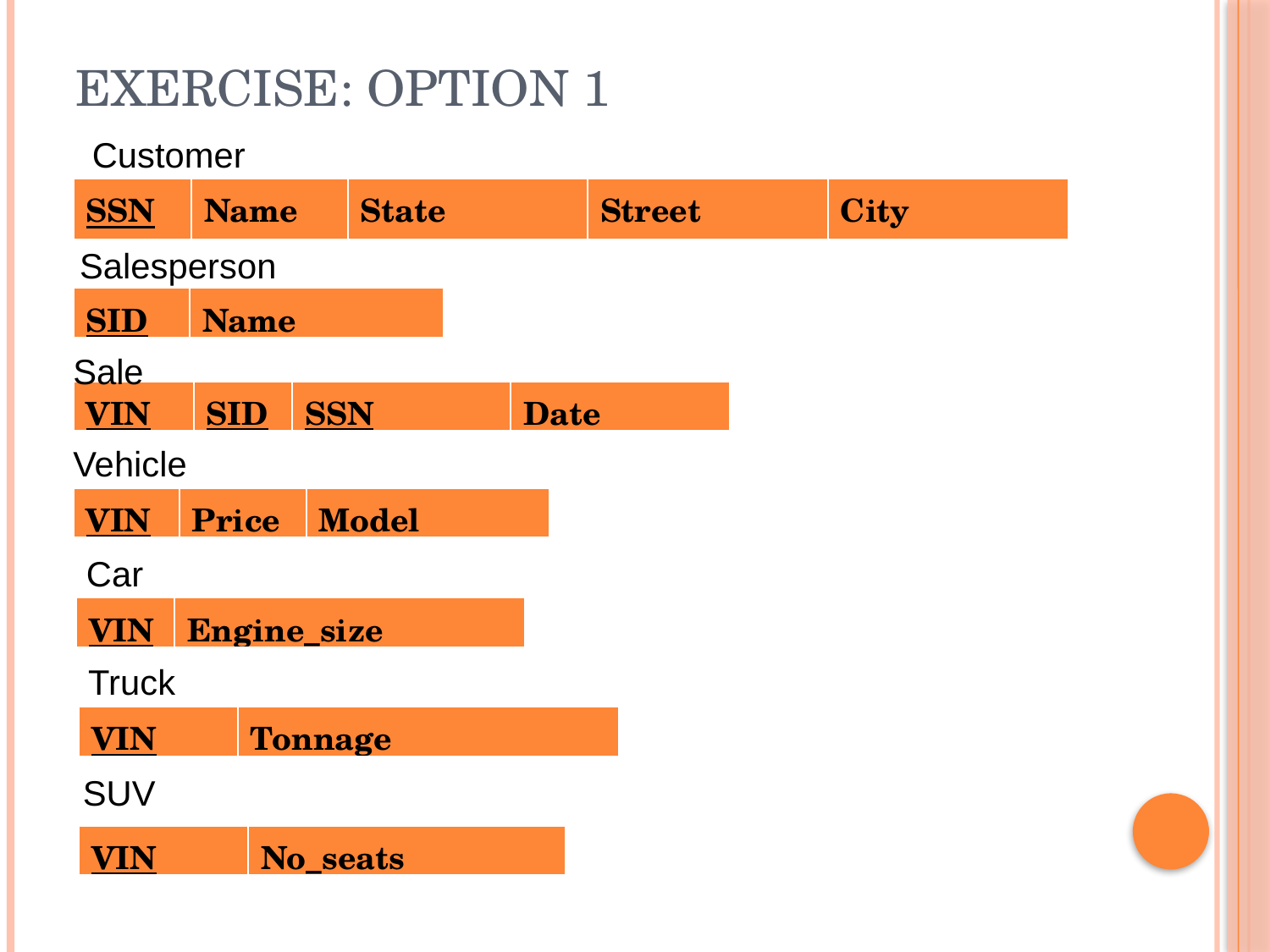

# Exercise: Option 1
Customer
| SSN | Name | State | Street | City |
| --- | --- | --- | --- | --- |
Salesperson
| SID | Name |
| --- | --- |
Sale
| VIN | SID | SSN | Date |
| --- | --- | --- | --- |
Vehicle
| VIN | Price | Model |
| --- | --- | --- |
Car
| VIN | Engine\_size |
| --- | --- |
Truck
| VIN | Tonnage |
| --- | --- |
SUV
| VIN | No\_seats |
| --- | --- |